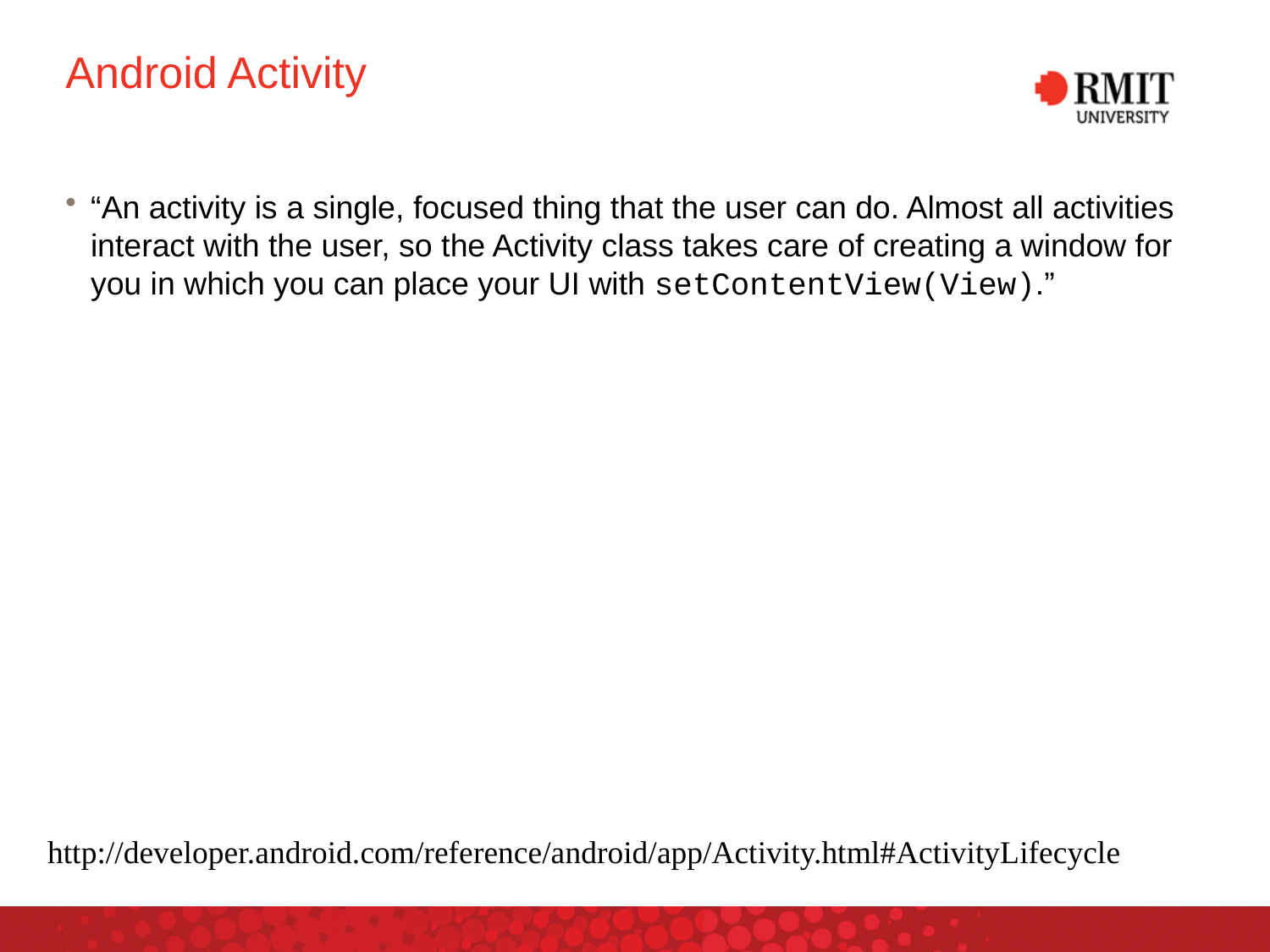

# Android Activity
“An activity is a single, focused thing that the user can do. Almost all activities interact with the user, so the Activity class takes care of creating a window for you in which you can place your UI with setContentView(View).”
http://developer.android.com/reference/android/app/Activity.html#ActivityLifecycle